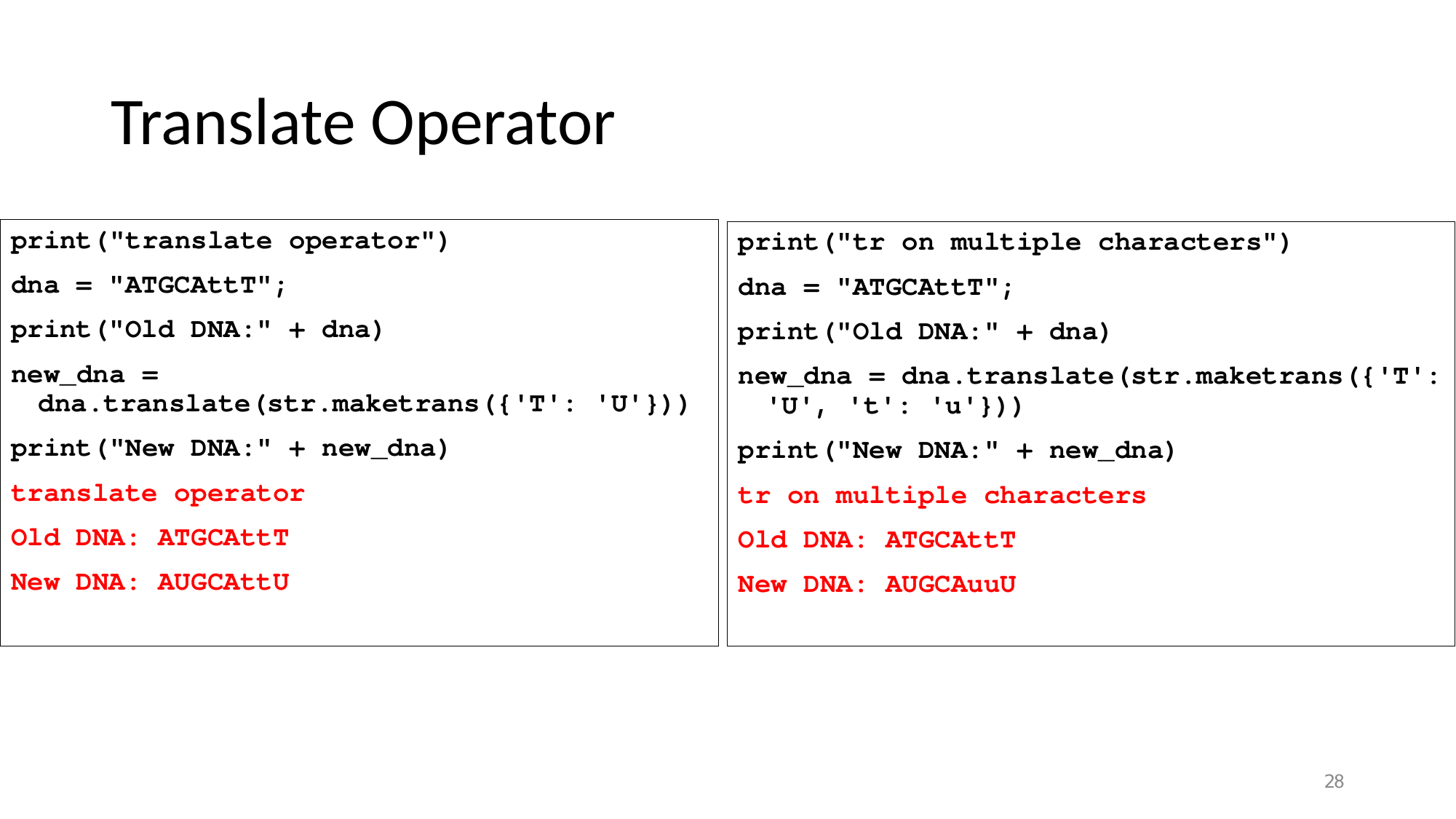

# Translate Operator
print("translate operator")
dna = "ATGCAttT";
print("Old DNA:" + dna)
new_dna = dna.translate(str.maketrans({'T': 'U'}))
print("New DNA:" + new_dna)
translate operator
Old DNA: ATGCAttT
New DNA: AUGCAttU

print("tr on multiple characters")
dna = "ATGCAttT";
print("Old DNA:" + dna)
new_dna = dna.translate(str.maketrans({'T': 'U', 't': 'u'}))
print("New DNA:" + new_dna)
tr on multiple characters
Old DNA: ATGCAttT
New DNA: AUGCAuuU

28